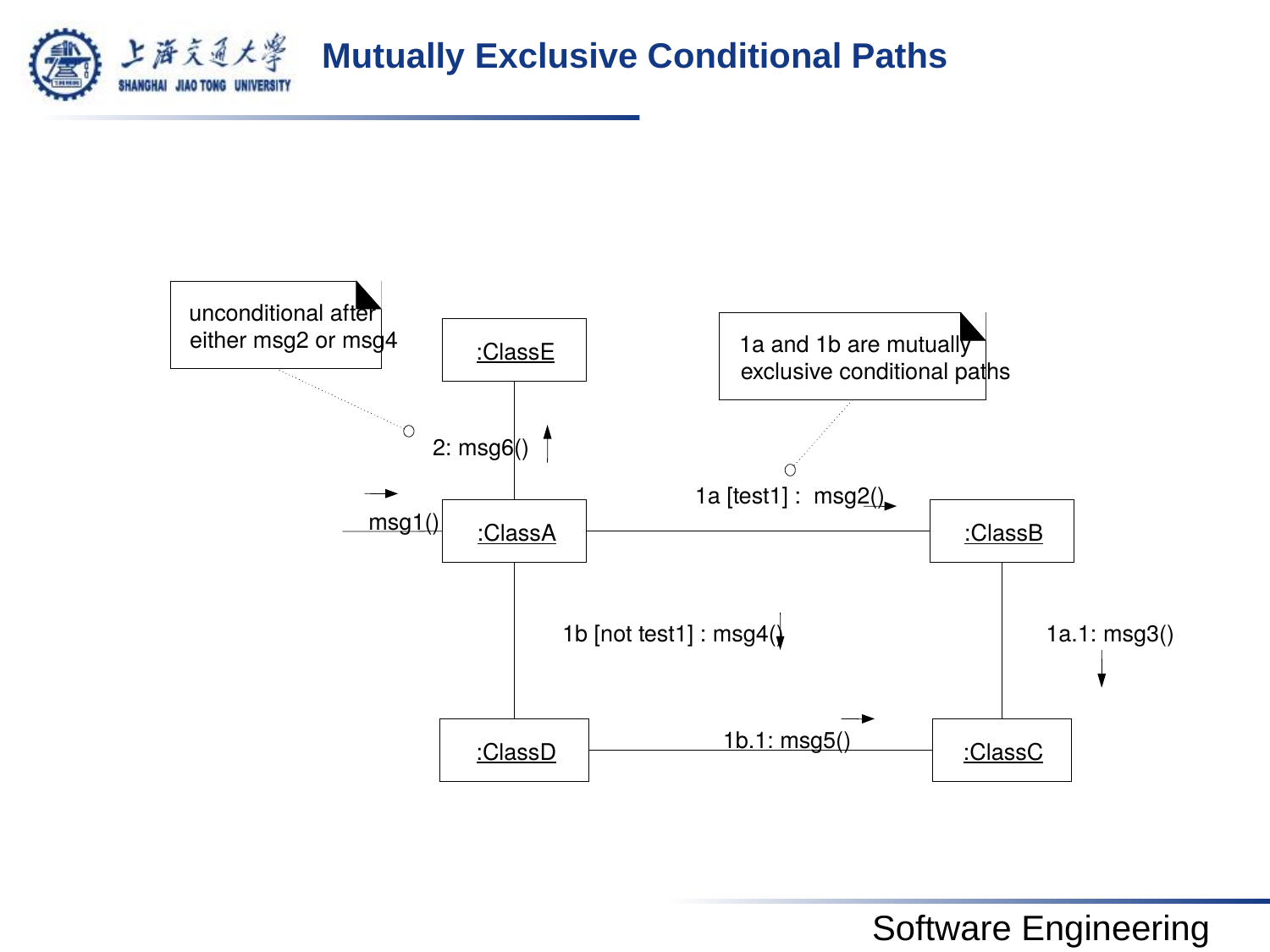

# Mutually Exclusive Conditional Paths

unconditional after

either msg2 or msg4
1a and 1b are mutually
:ClassE
exclusive conditional paths

2: msg6()

1a [test1] :  msg2()

msg1()
:ClassA
:ClassB

1b [not test1] : msg4()
1a.1: msg3()

1b.1: msg5()
:ClassD
:ClassC